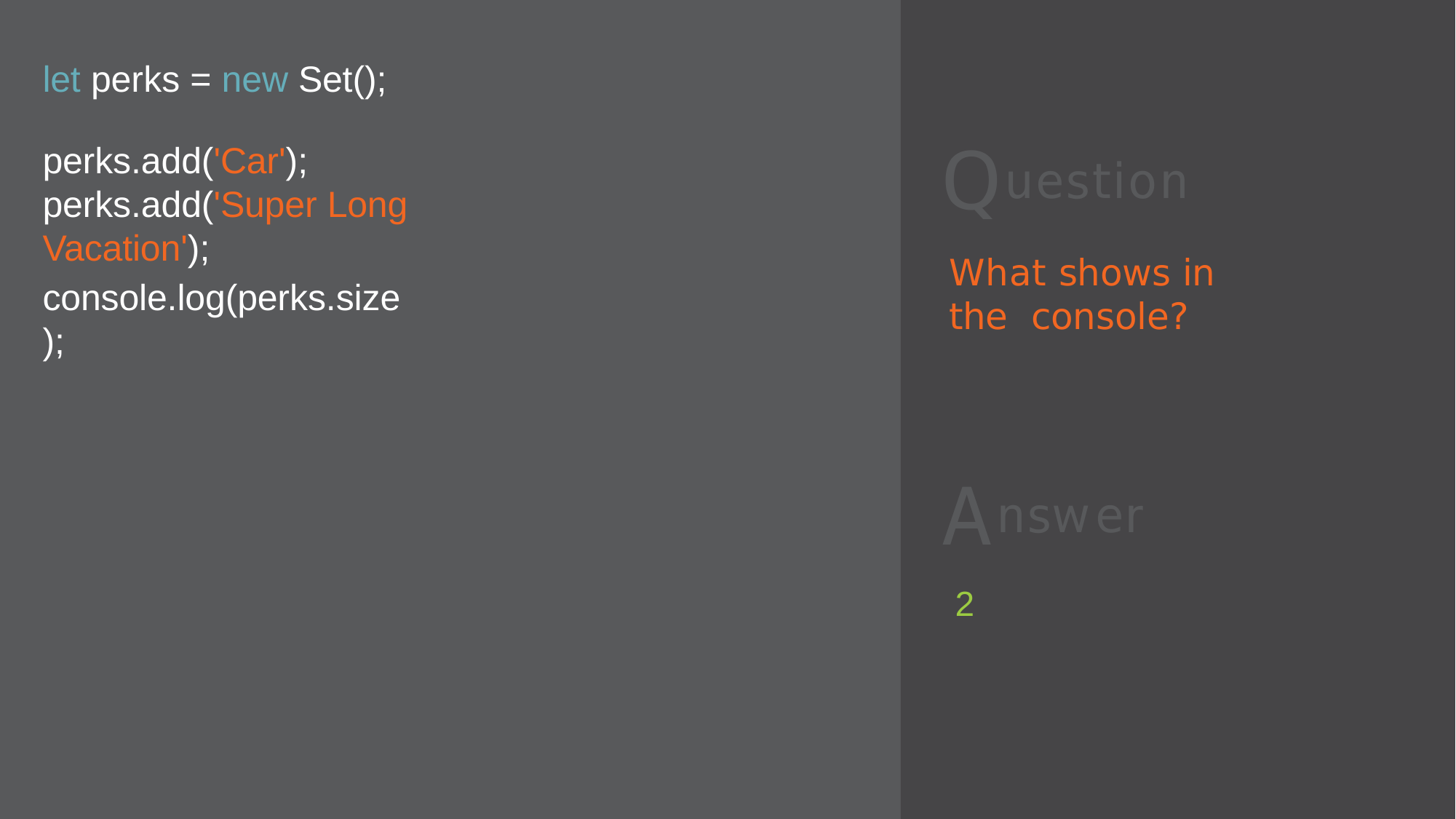

Question
What shows in the  console?
# let perks = new Set();

perks.add('Car');
perks.add('Super Long Vacation');
console.log(perks.size);
Answer
2